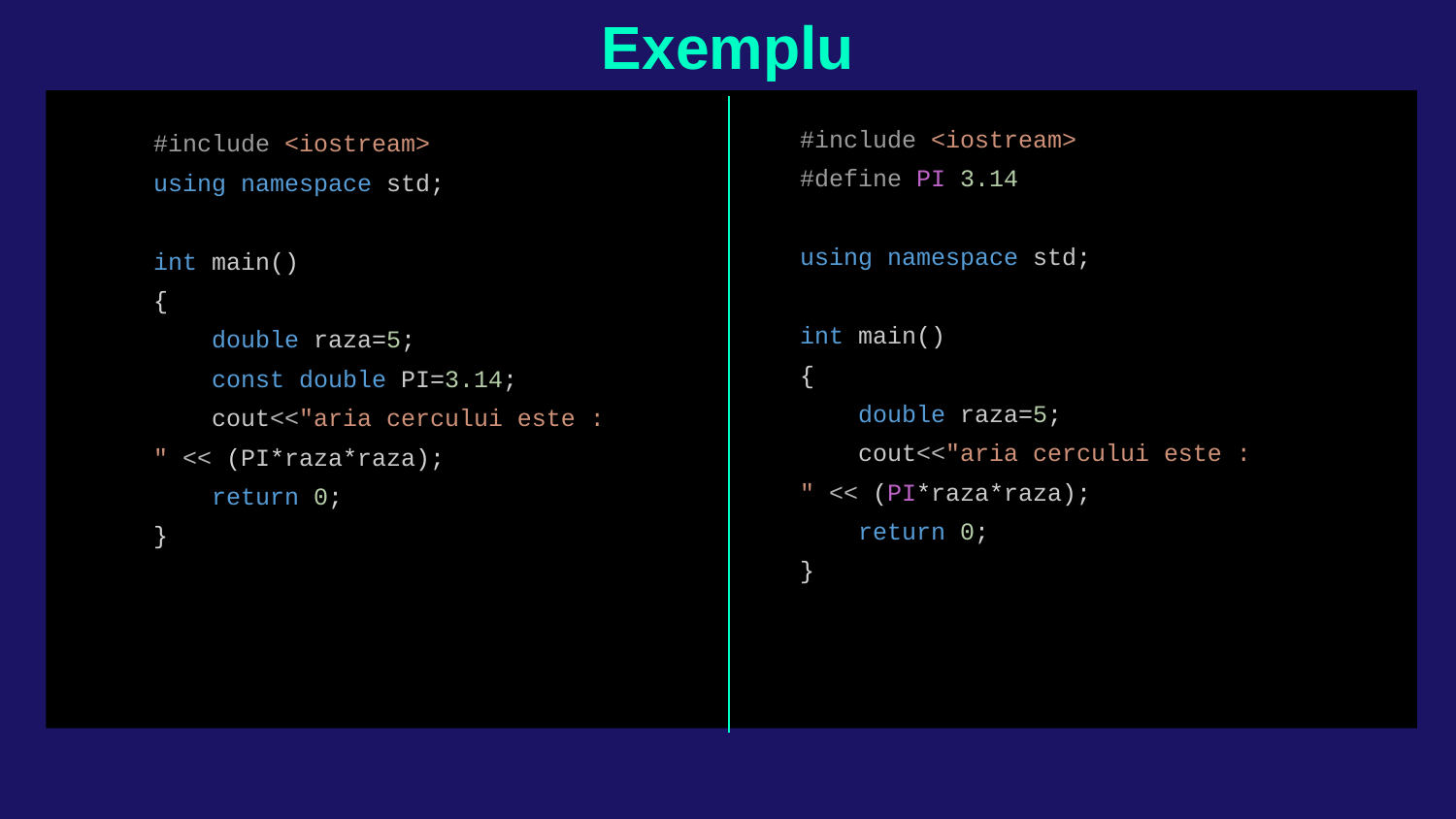

# Exemplu

#include <iostream>
#define PI 3.14

using namespace std;

int main()
{
    double raza=5;
    cout<<"aria cercului este : " << (PI*raza*raza);
    return 0;
}
#include <iostream>
using namespace std;

int main()
{
    double raza=5;
    const double PI=3.14;
    cout<<"aria cercului este : " << (PI*raza*raza);
    return 0;
}